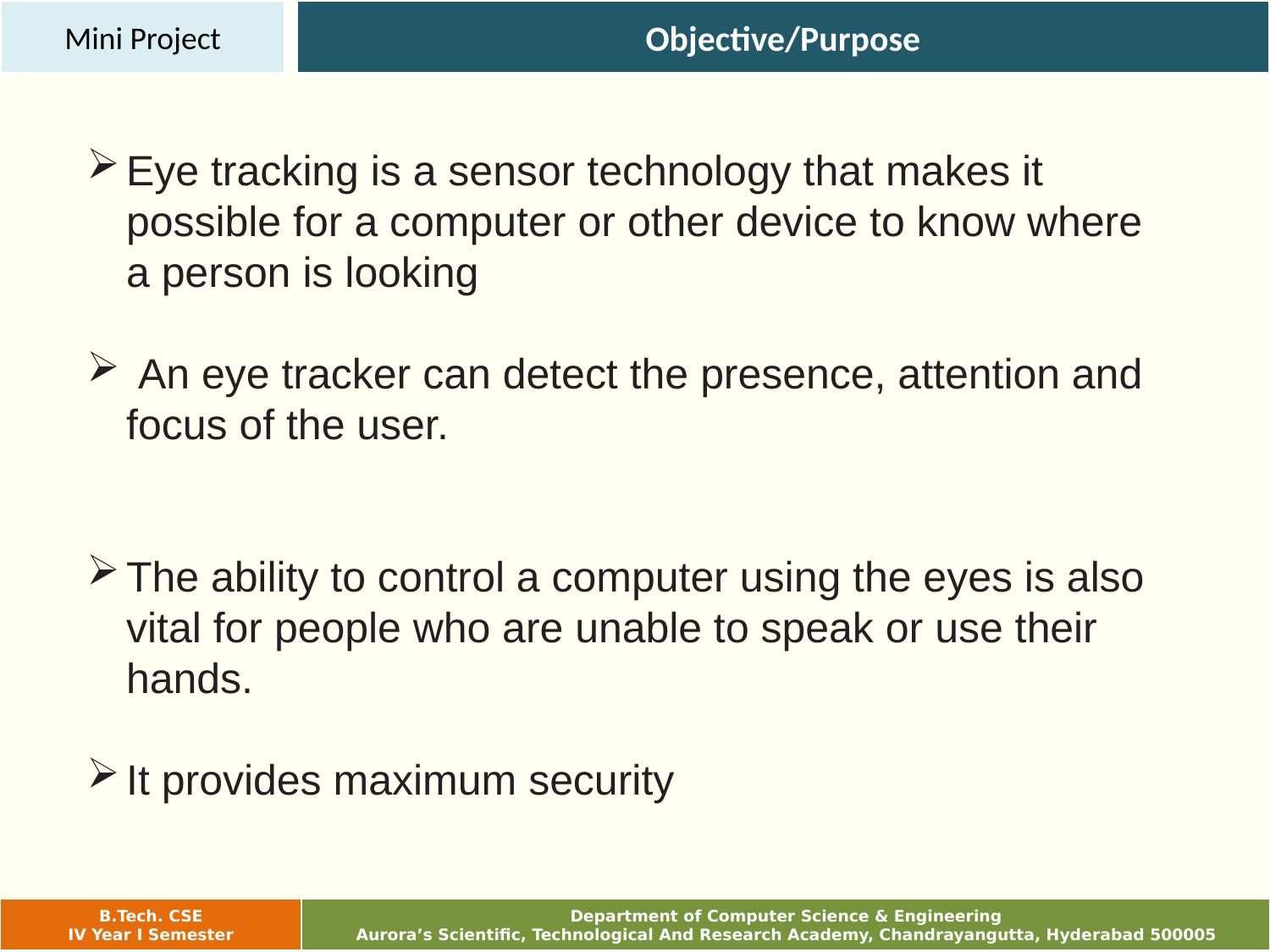

Mini Project
Objective/Purpose
Eye tracking is a sensor technology that makes it possible for a computer or other device to know where a person is looking

 An eye tracker can detect the presence, attention and focus of the user.

The ability to control a computer using the eyes is also vital for people who are unable to speak or use their hands.

It provides maximum security